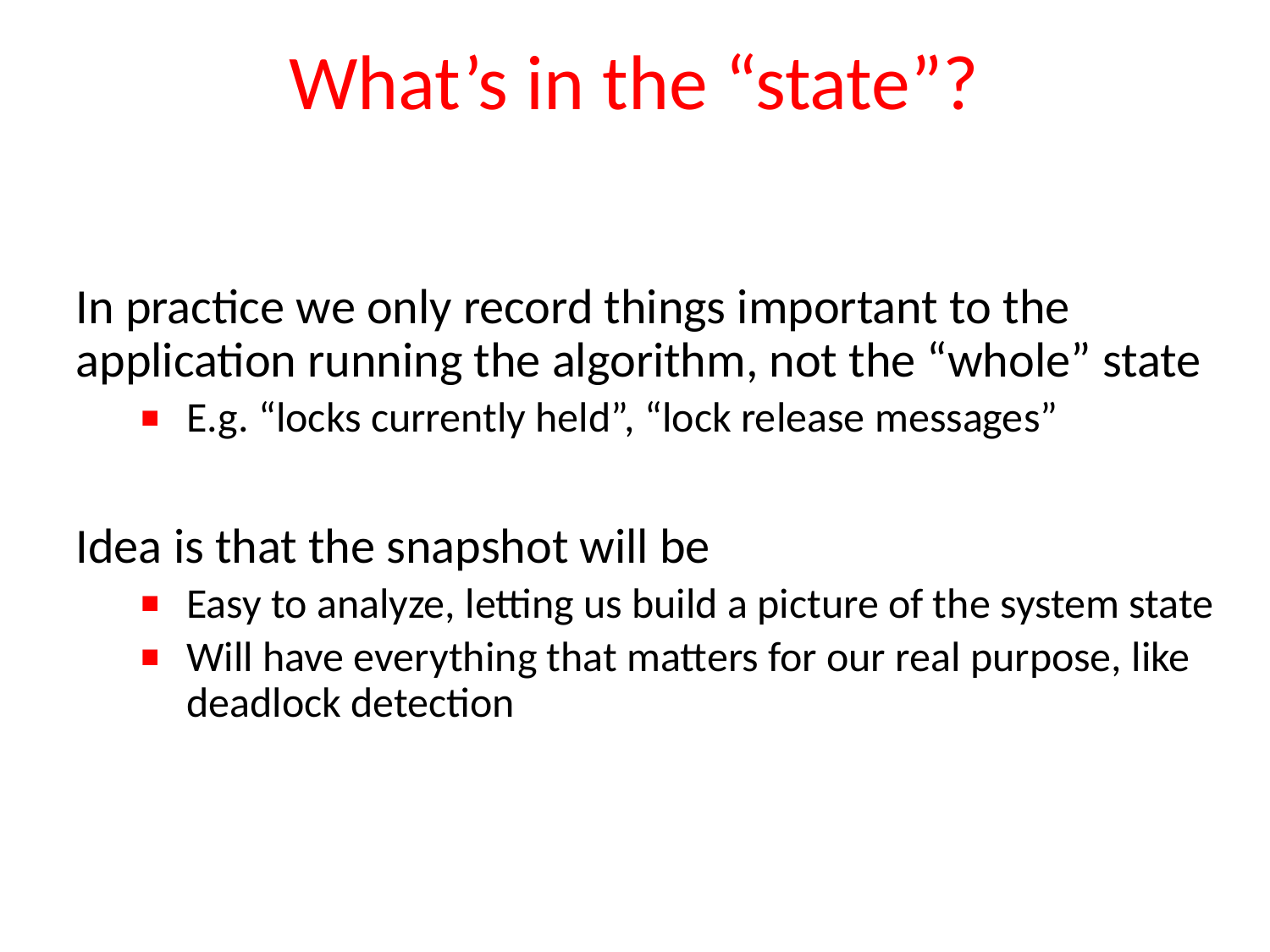

# What’s in the “state”?
In practice we only record things important to the application running the algorithm, not the “whole” state
E.g. “locks currently held”, “lock release messages”

Idea is that the snapshot will be
Easy to analyze, letting us build a picture of the system state
Will have everything that matters for our real purpose, like deadlock detection